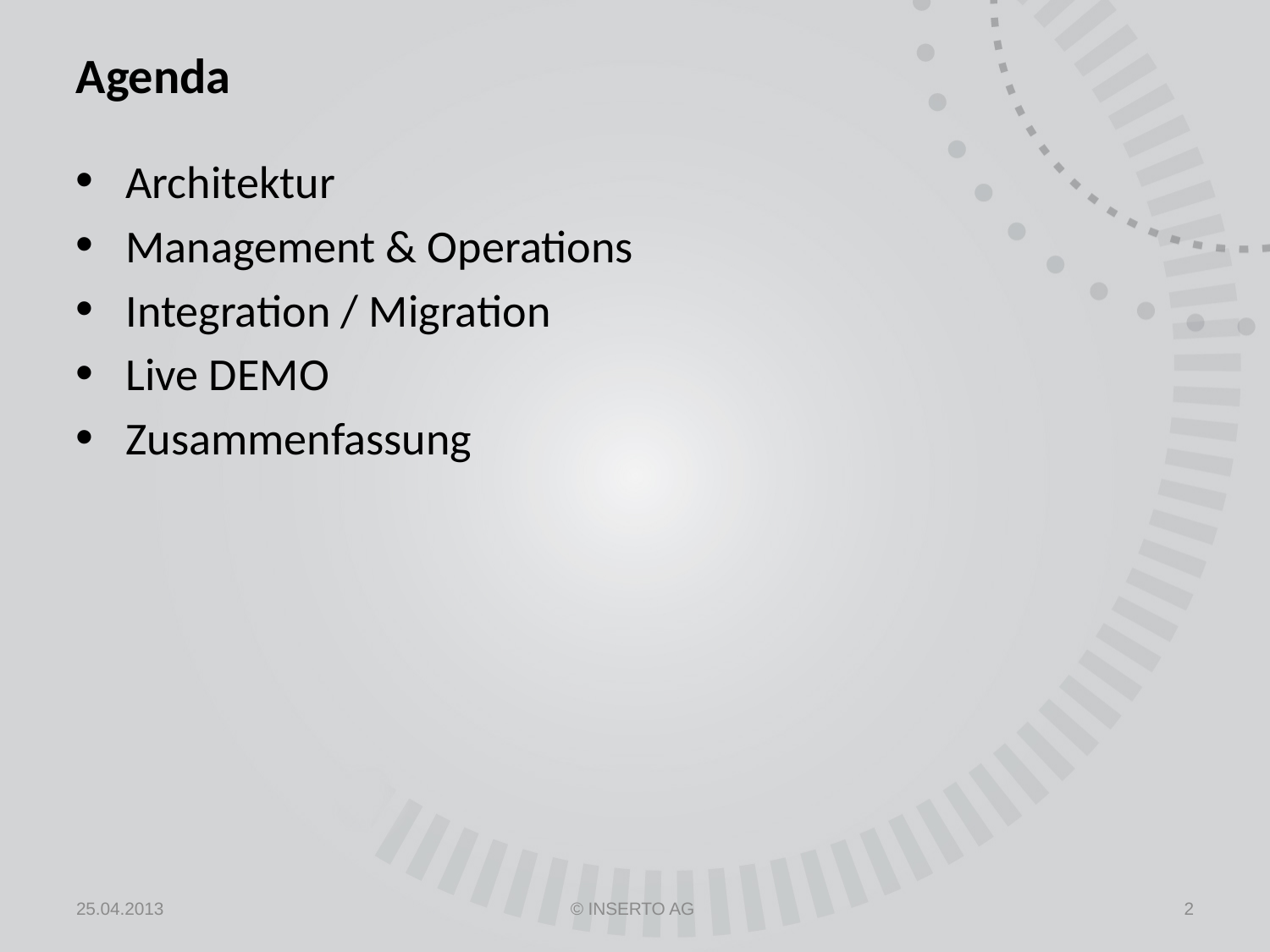

# Agenda
Architektur
Management & Operations
Integration / Migration
Live DEMO
Zusammenfassung
25.04.2013
© INSERTO AG
2